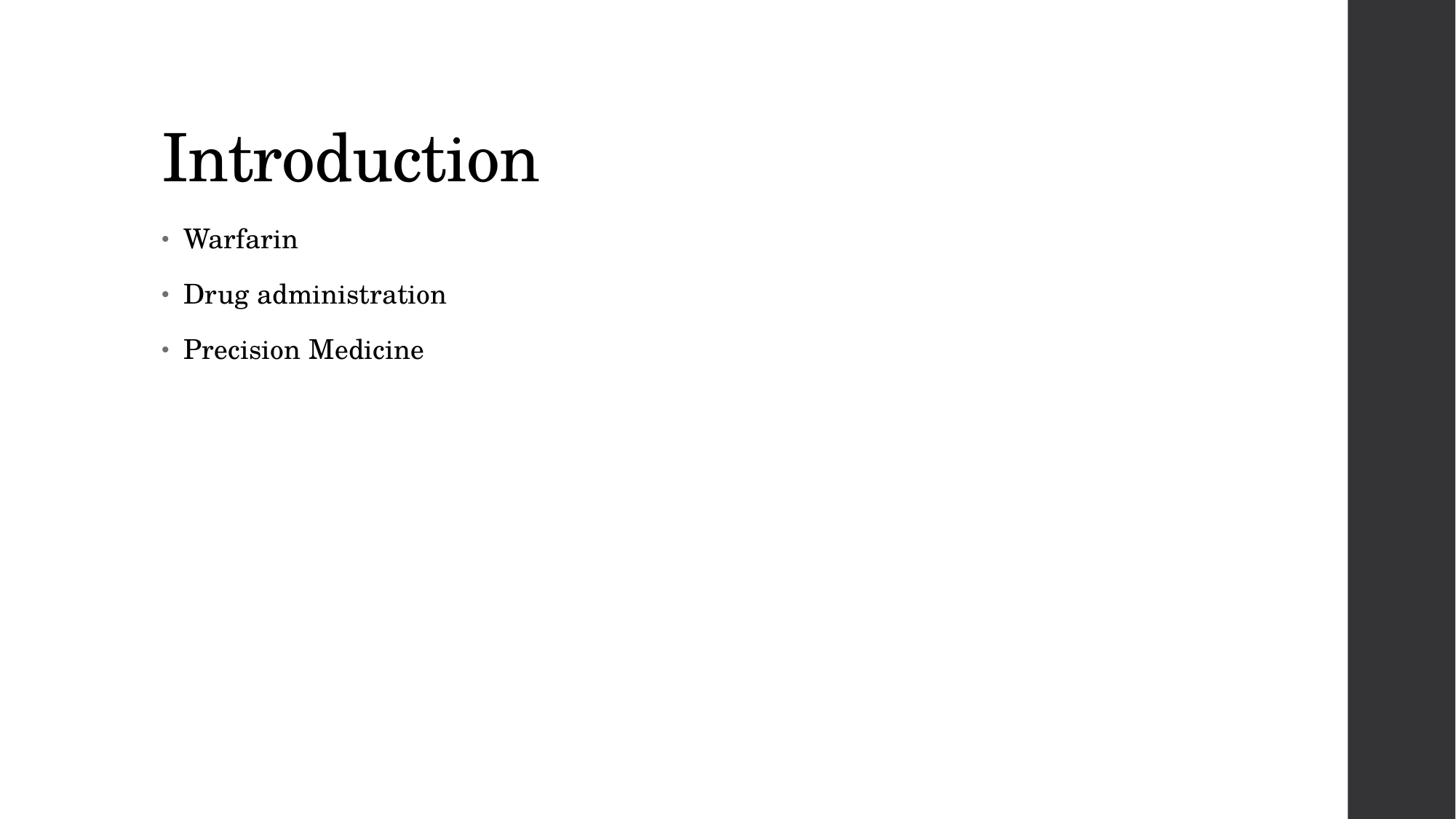

# Introduction
Warfarin
Drug administration
Precision Medicine